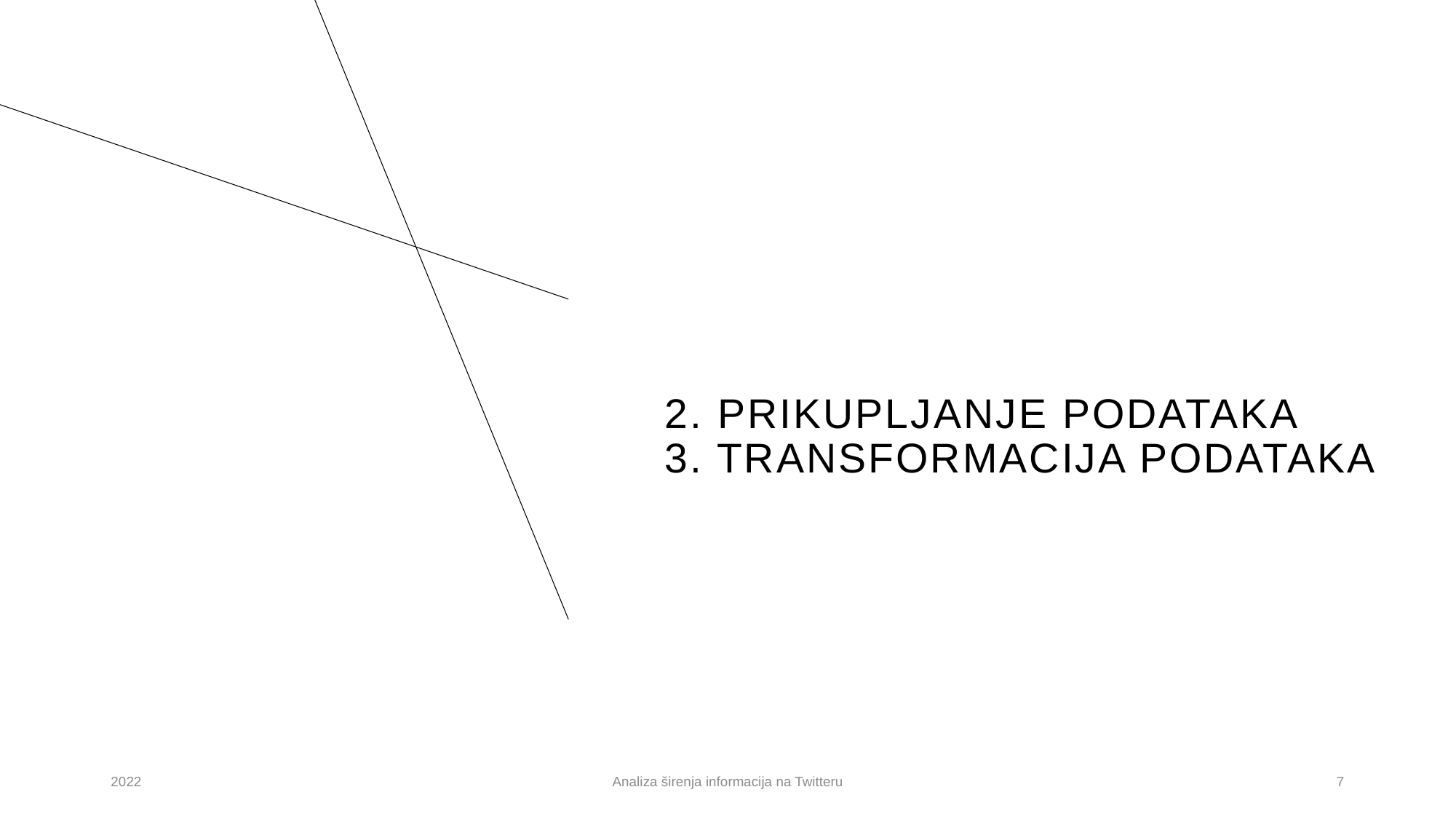

2. Prikupljanje podataka
3. Transformacija podataka
2022
Analiza širenja informacija na Twitteru
7